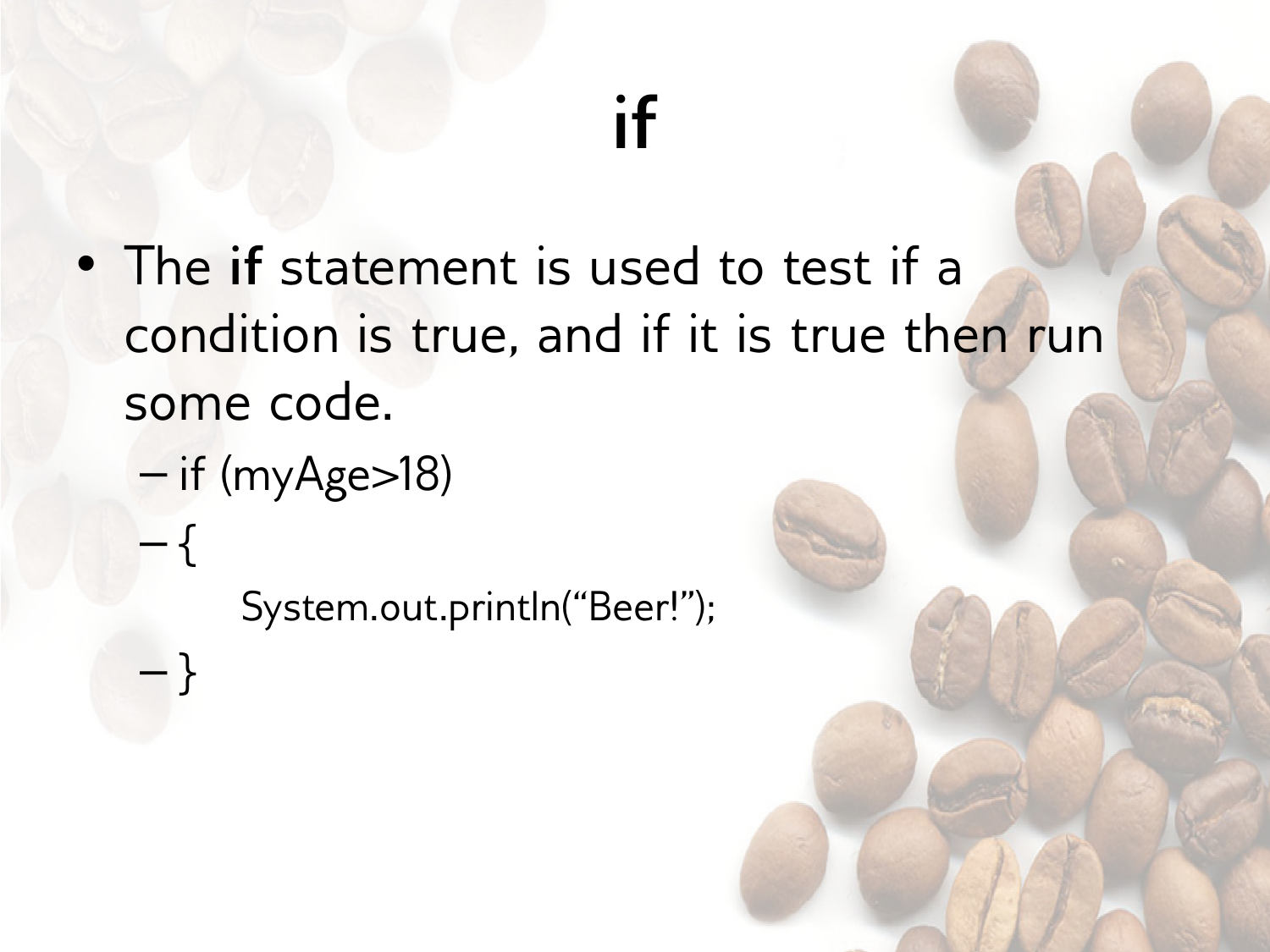

# if
The if statement is used to test if a condition is true, and if it is true then run some code.
if (myAge>18)
{
   System.out.println(“Beer!”);
}